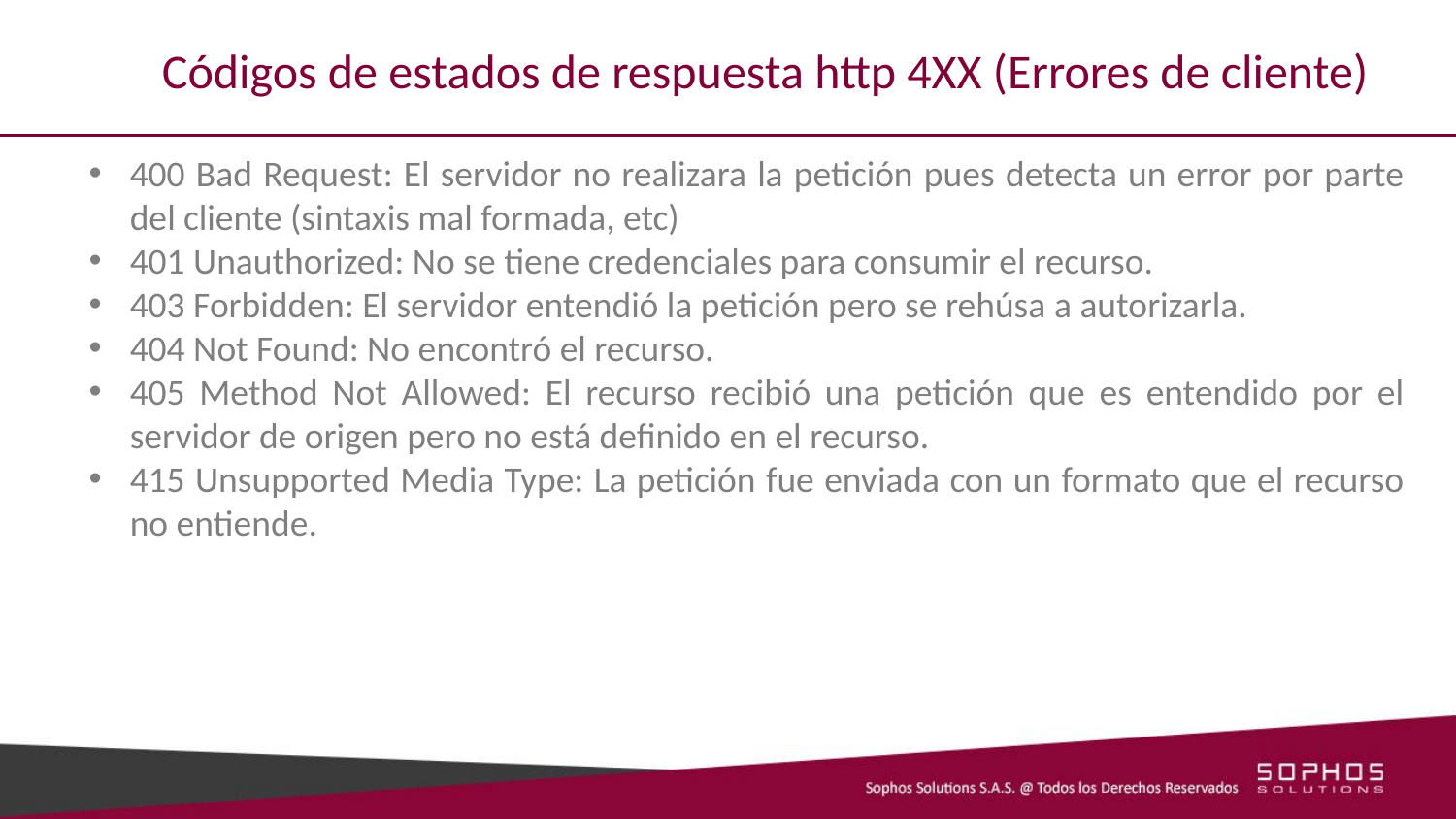

# Códigos de estados de respuesta http 4XX (Errores de cliente)
400 Bad Request: El servidor no realizara la petición pues detecta un error por parte del cliente (sintaxis mal formada, etc)
401 Unauthorized: No se tiene credenciales para consumir el recurso.
403 Forbidden: El servidor entendió la petición pero se rehúsa a autorizarla.
404 Not Found: No encontró el recurso.
405 Method Not Allowed: El recurso recibió una petición que es entendido por el servidor de origen pero no está definido en el recurso.
415 Unsupported Media Type: La petición fue enviada con un formato que el recurso no entiende.